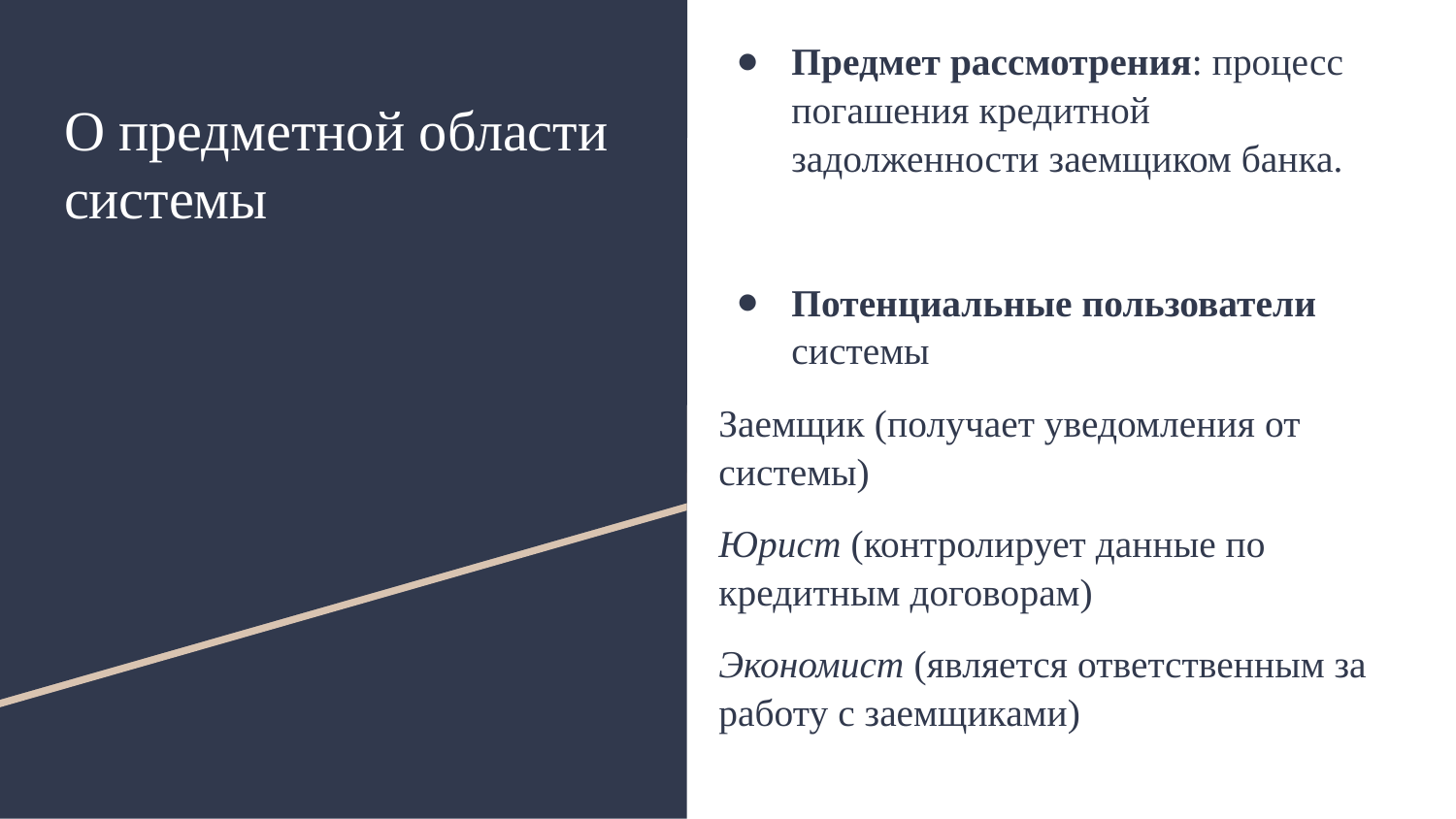

Предмет рассмотрения: процесс погашения кредитной задолженности заемщиком банка.

Потенциальные пользователи системы
Заемщик (получает уведомления от системы)
Юрист (контролирует данные по кредитным договорам)
Экономист (является ответственным за работу с заемщиками)

# О предметной области системы